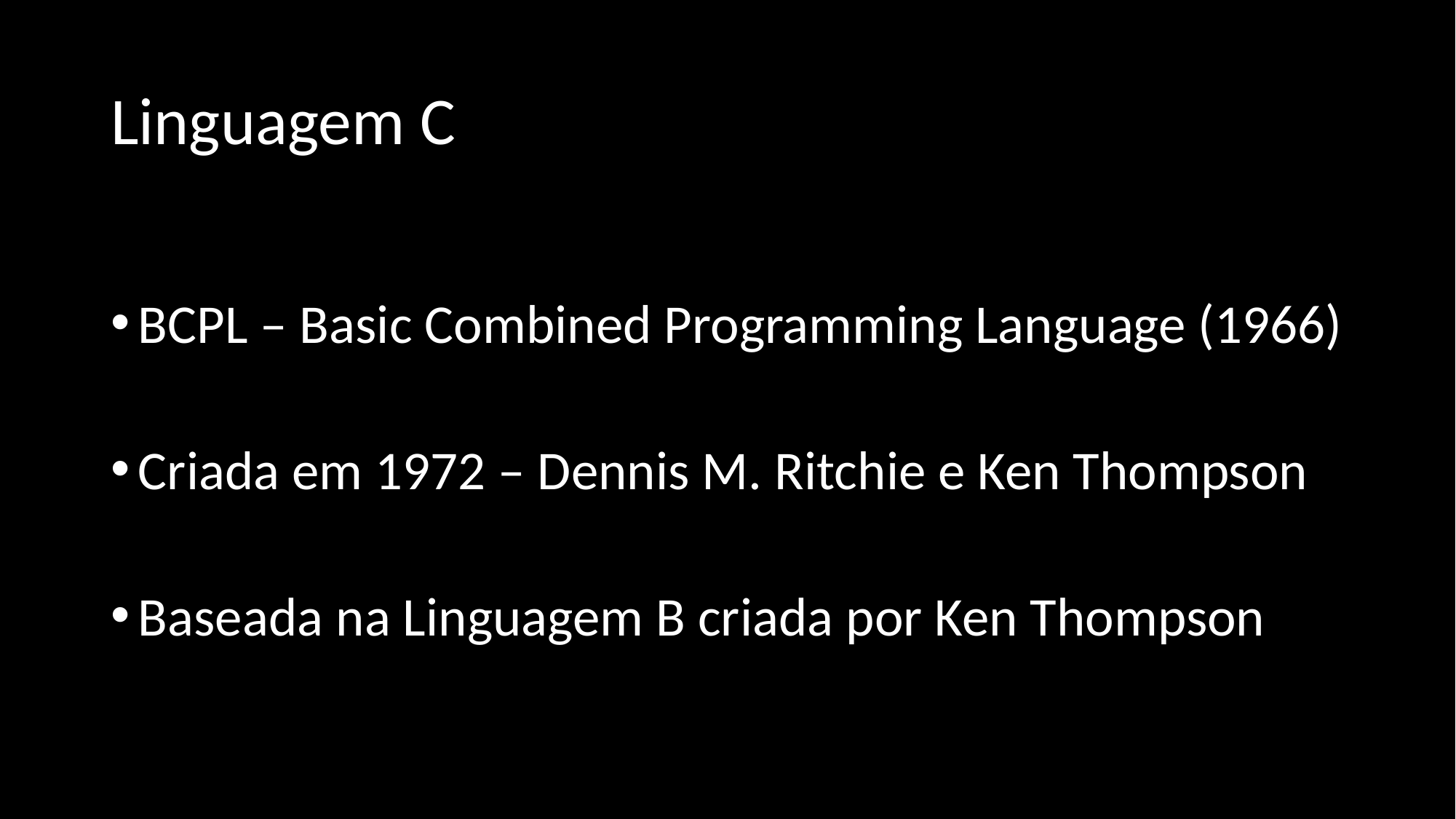

# Linguagem C
BCPL – Basic Combined Programming Language (1966)
Criada em 1972 – Dennis M. Ritchie e Ken Thompson
Baseada na Linguagem B criada por Ken Thompson